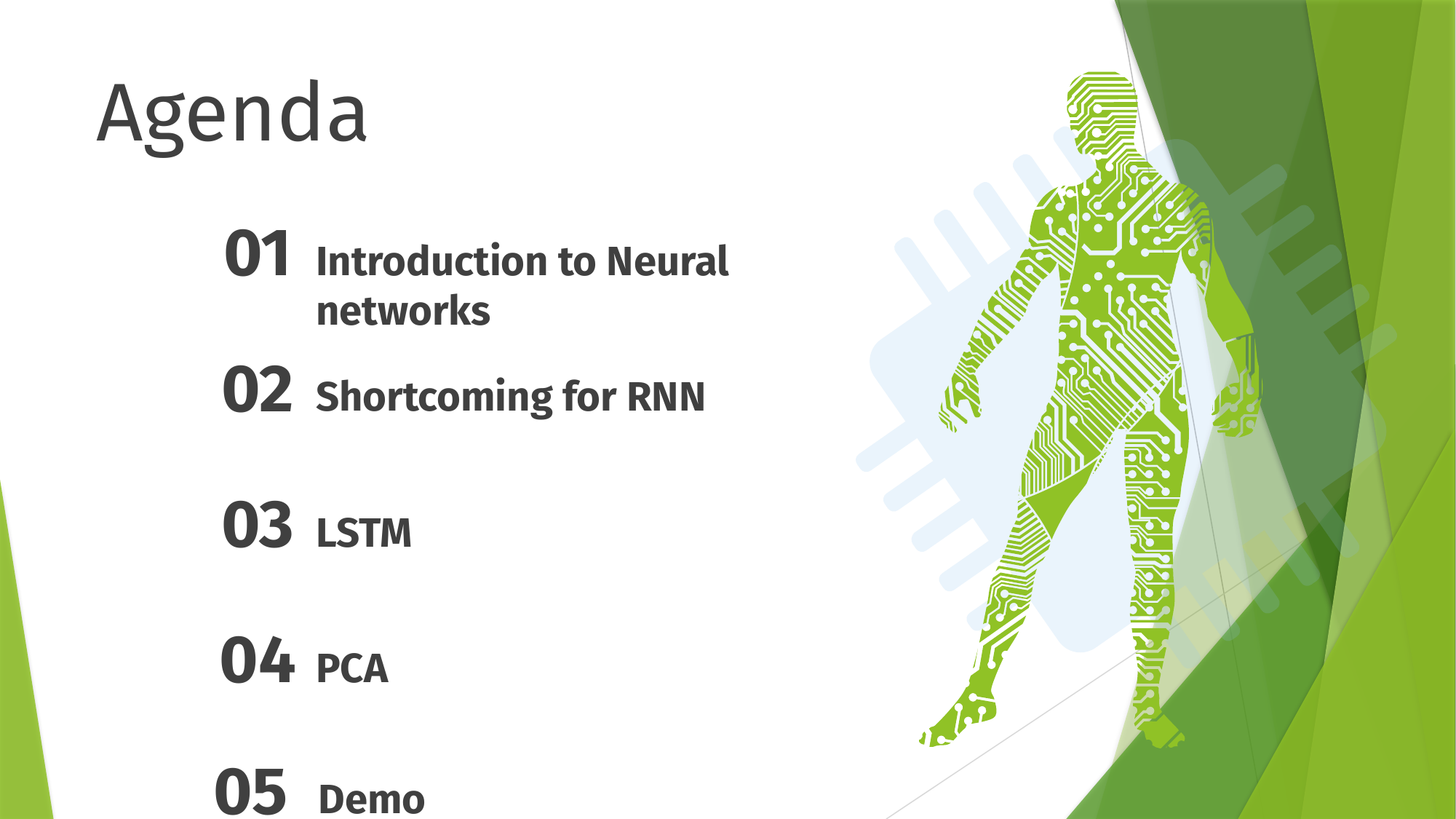

Agenda

01
Introduction to Neural networks
02
Shortcoming for RNN
03
LSTM
04
PCA
05
 Demo